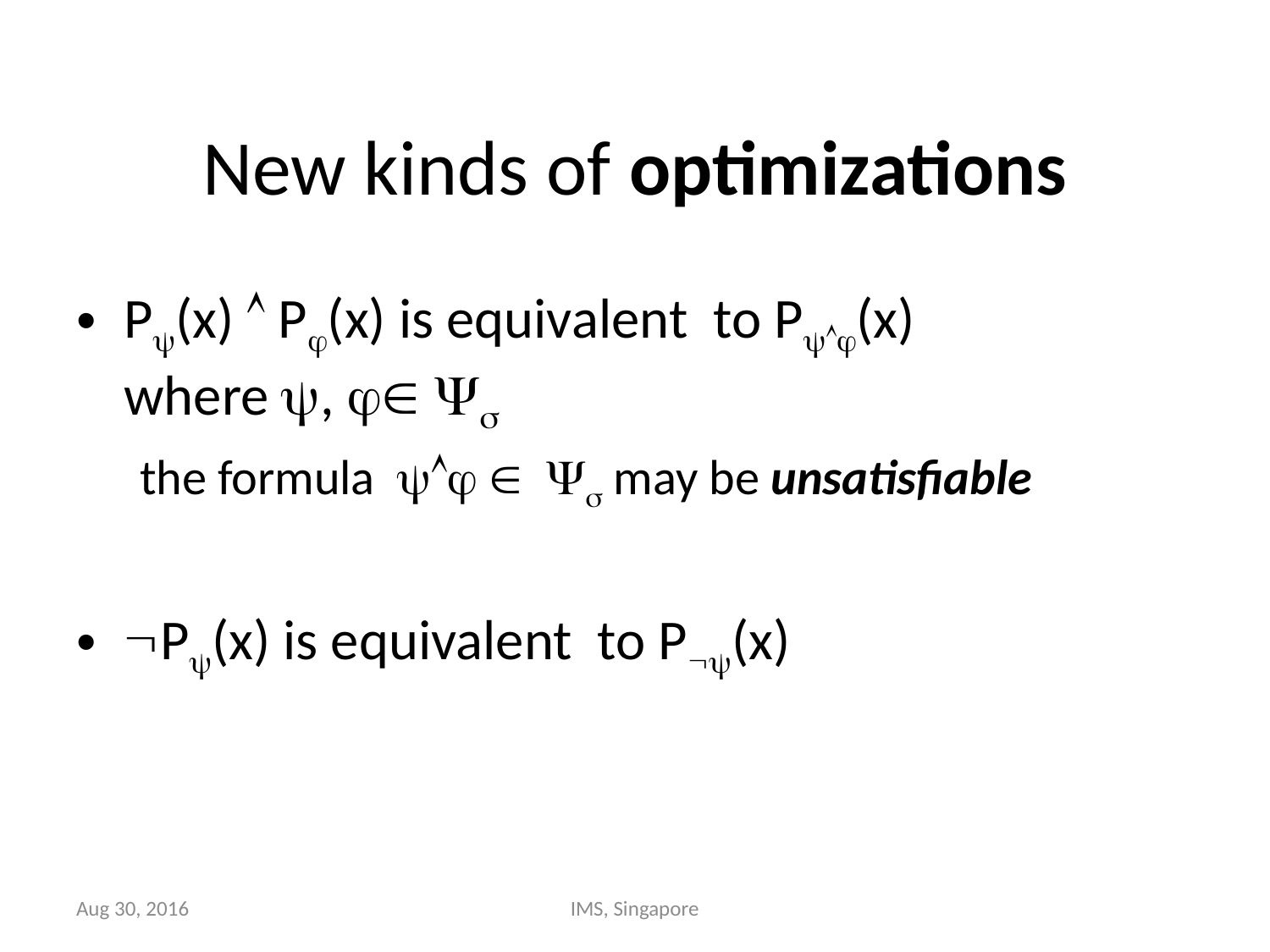

# New kinds of optimizations
Pψ(x) ∧ Pϕ(x) is equivalent  to Pψ∧ϕ(x)
where ψ, ϕ∈ Ψσ
the formula  ψ∧ϕ ∈  Ψσ may be unsatisfiable

¬Pψ(x) is equivalent  to P¬ψ(x)
Aug 30, 2016
IMS, Singapore
56